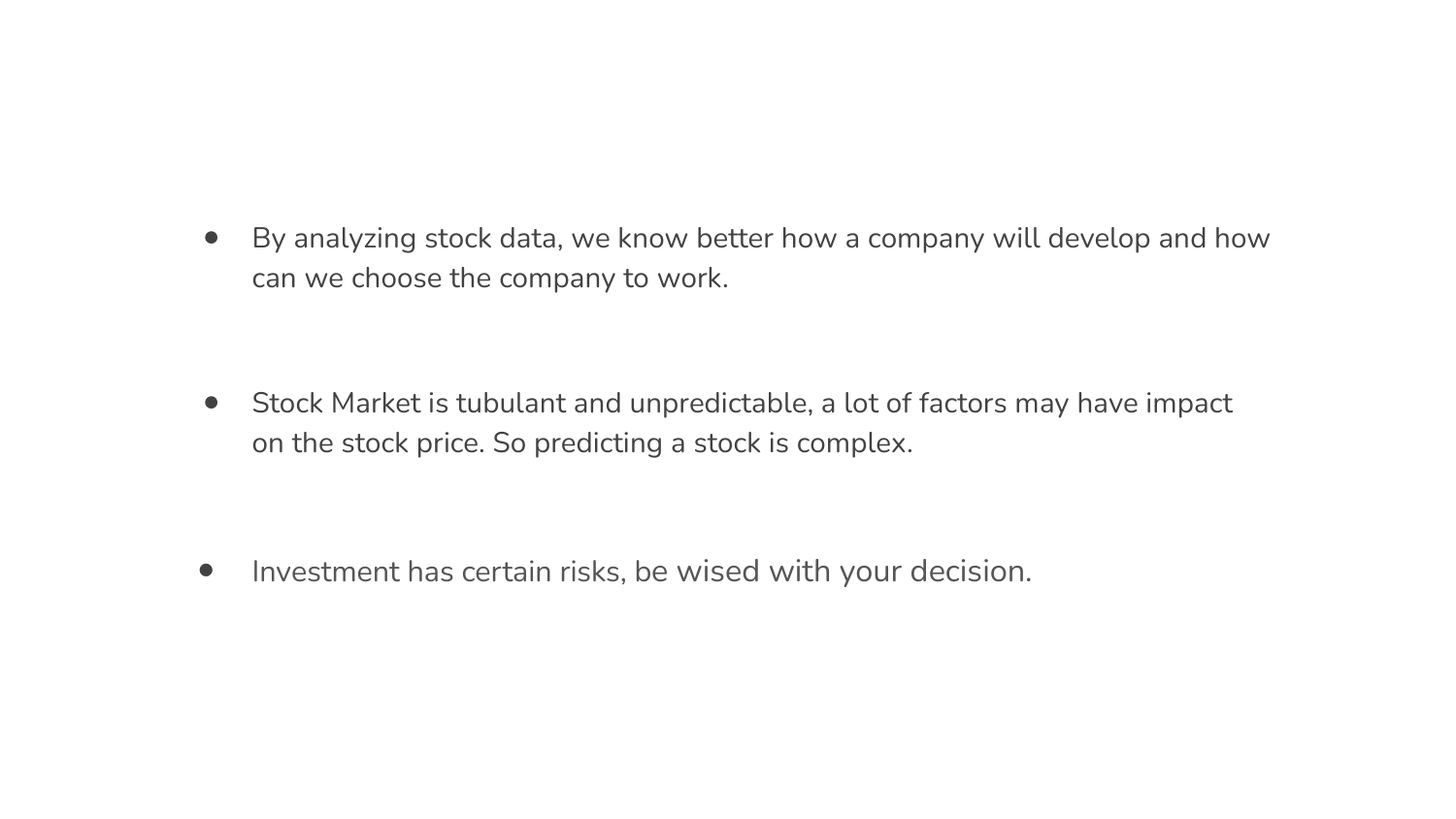

By analyzing stock data, we know better how a company will develop and how can we choose the company to work.

Stock Market is tubulant and unpredictable, a lot of factors may have impact on the stock price. So predicting a stock is complex.

Investment has certain risks, be wised with your decision.